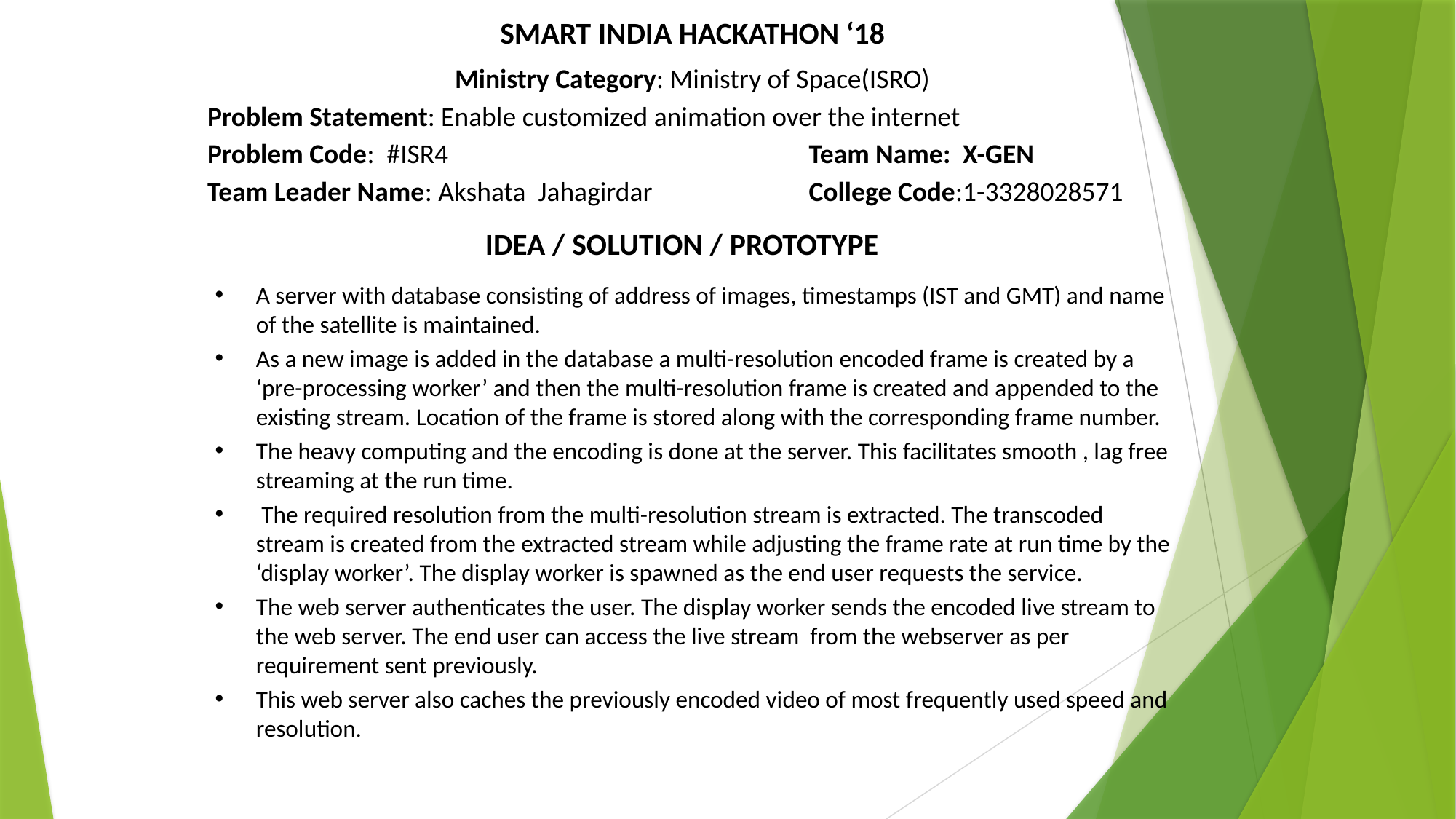

SMART INDIA HACKATHON ‘18
Ministry Category: Ministry of Space(ISRO)
Problem Statement: Enable customized animation over the internet
Problem Code:  #ISR4			         Team Name:  X-GEN
Team Leader Name: Akshata  Jahagirdar	         College Code:1-3328028571
IDEA / SOLUTION / PROTOTYPE
A server with database consisting of address of images, timestamps (IST and GMT) and name of the satellite is maintained.
As a new image is added in the database a multi-resolution encoded frame is created by a ‘pre-processing worker’ and then the multi-resolution frame is created and appended to the existing stream. Location of the frame is stored along with the corresponding frame number.
The heavy computing and the encoding is done at the server. This facilitates smooth , lag free streaming at the run time.
 The required resolution from the multi-resolution stream is extracted. The transcoded stream is created from the extracted stream while adjusting the frame rate at run time by the ‘display worker’. The display worker is spawned as the end user requests the service.
The web server authenticates the user. The display worker sends the encoded live stream to the web server. The end user can access the live stream  from the webserver as per requirement sent previously.
This web server also caches the previously encoded video of most frequently used speed and resolution.